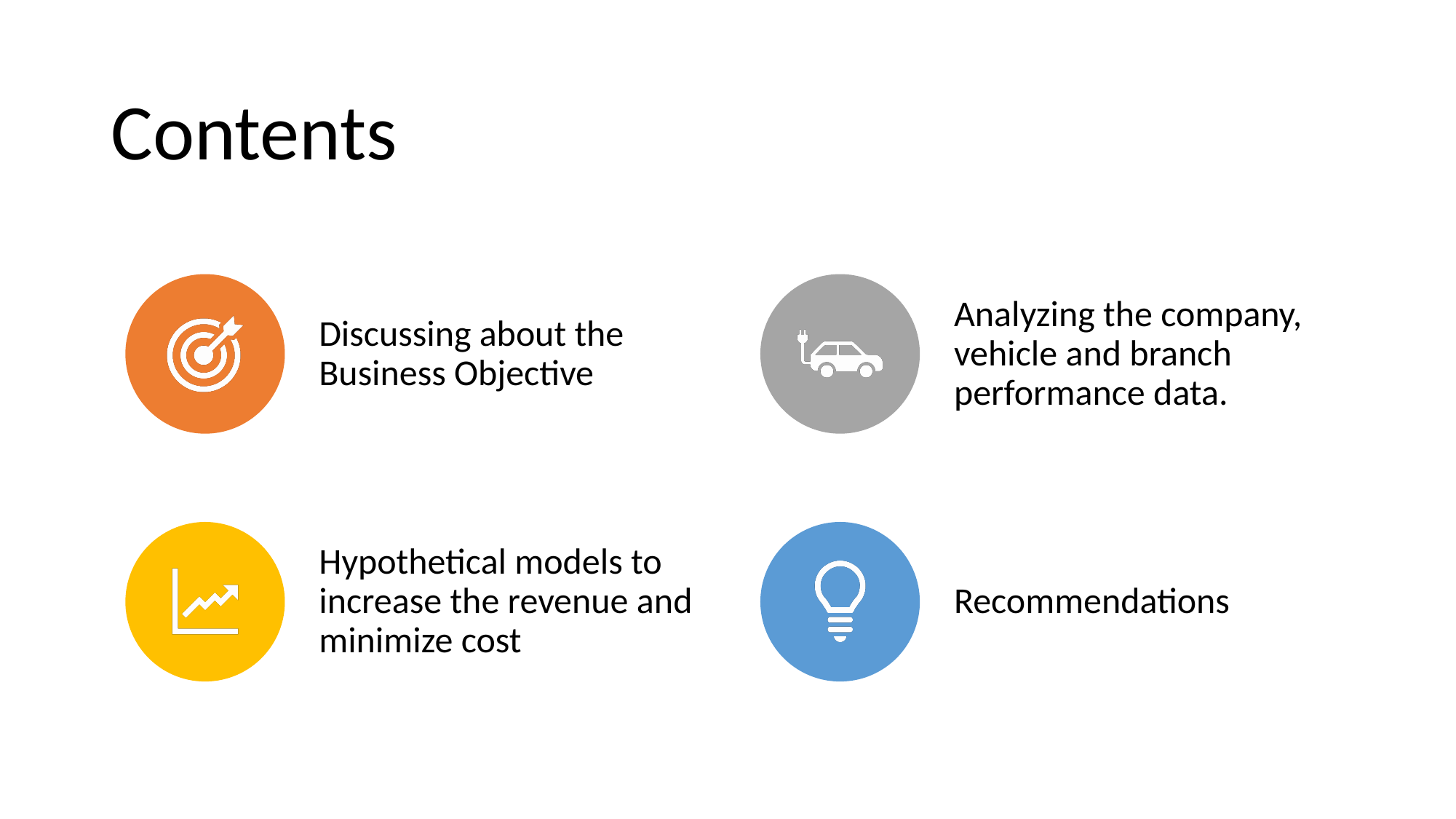

# Contents
Discussing about the Business Objective
Analyzing the company, vehicle and branch performance data.
Hypothetical models to increase the revenue and minimize cost
Recommendations